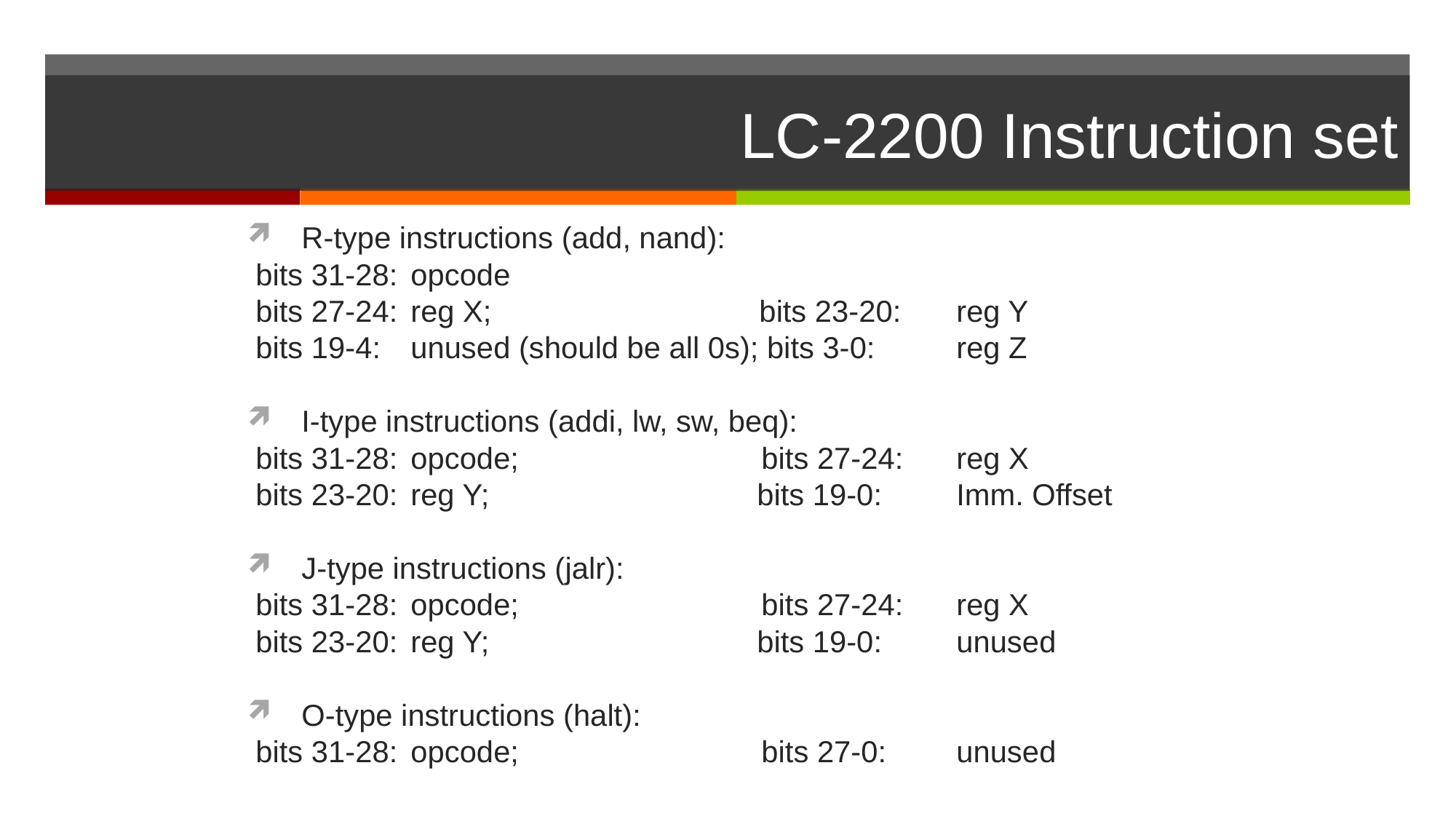

# LC-2200 Instruction set
R-type instructions (add, nand):
 bits 31-28: 	opcode
 bits 27-24: 	reg X;                                bits 23-20: 	reg Y
 bits 19-4:  	unused (should be all 0s); bits 3-0:  	reg Z

I-type instructions (addi, lw, sw, beq):
 bits 31-28: 	opcode;                             bits 27-24: 	reg X
 bits 23-20: 	reg Y;                                bits 19-0:  	Imm. Offset

J-type instructions (jalr):
 bits 31-28: 	opcode;                             bits 27-24: 	reg X
 bits 23-20: 	reg Y;                                bits 19-0:  	unused

O-type instructions (halt):
 bits 31-28: 	opcode;                             bits 27-0: 	unused